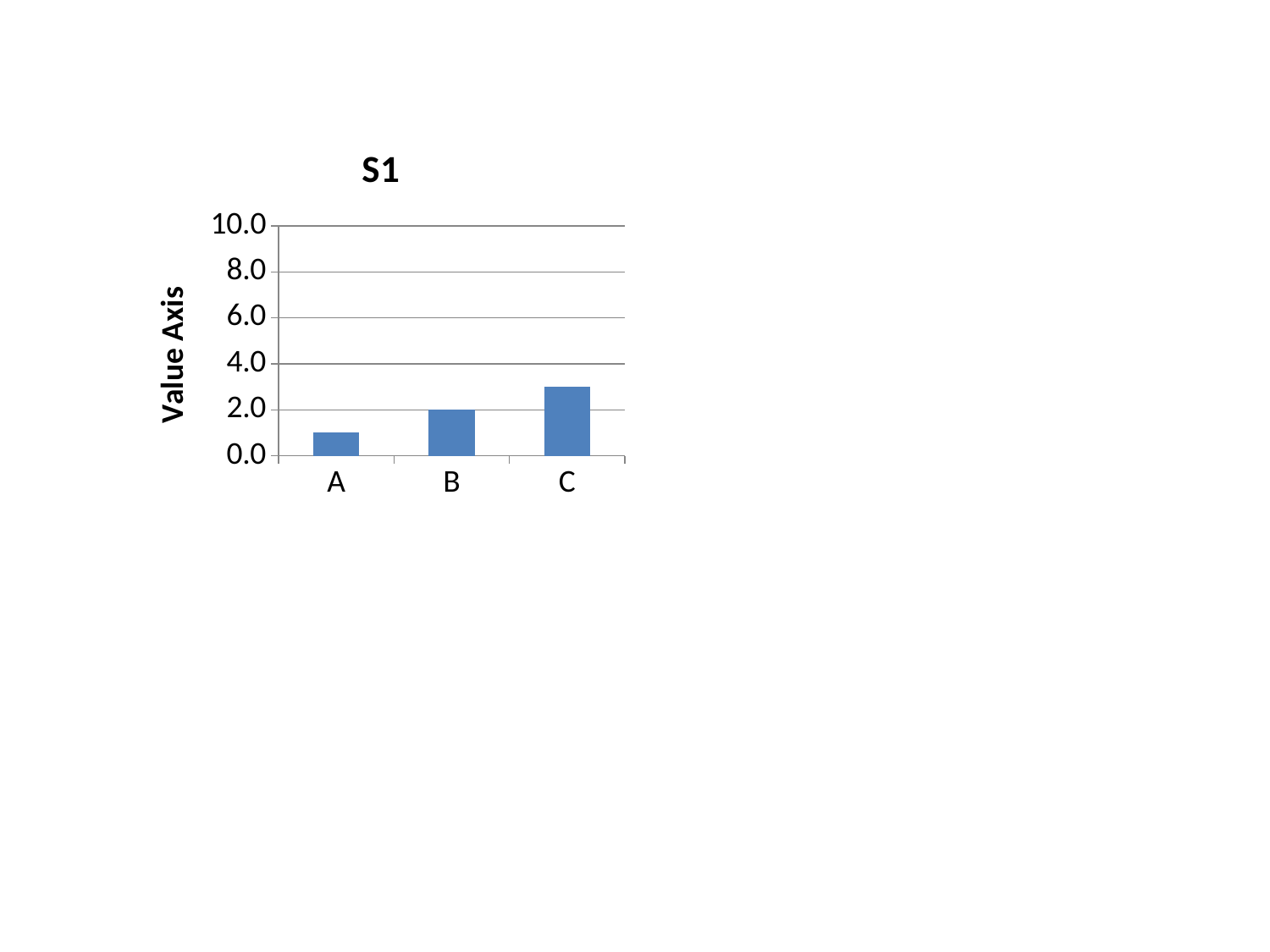

### Chart

| Category | S1 |
|---|---|
| A | 1.0 |
| B | 2.0 |
| C | 3.0 |